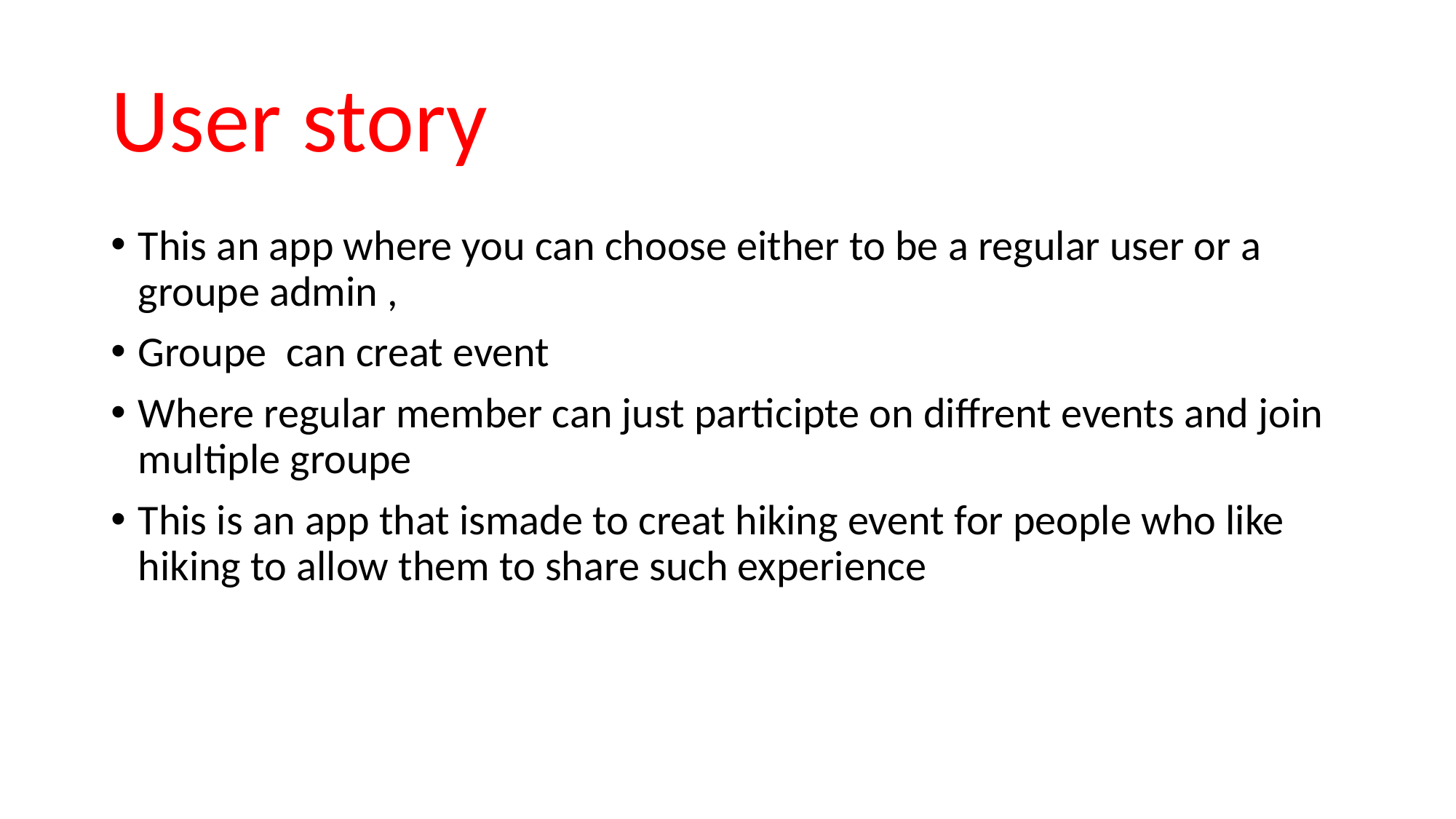

# User story
This an app where you can choose either to be a regular user or a groupe admin ,
Groupe  can creat event
Where regular member can just participte on diffrent events and join multiple groupe
This is an app that ismade to creat hiking event for people who like hiking to allow them to share such experience